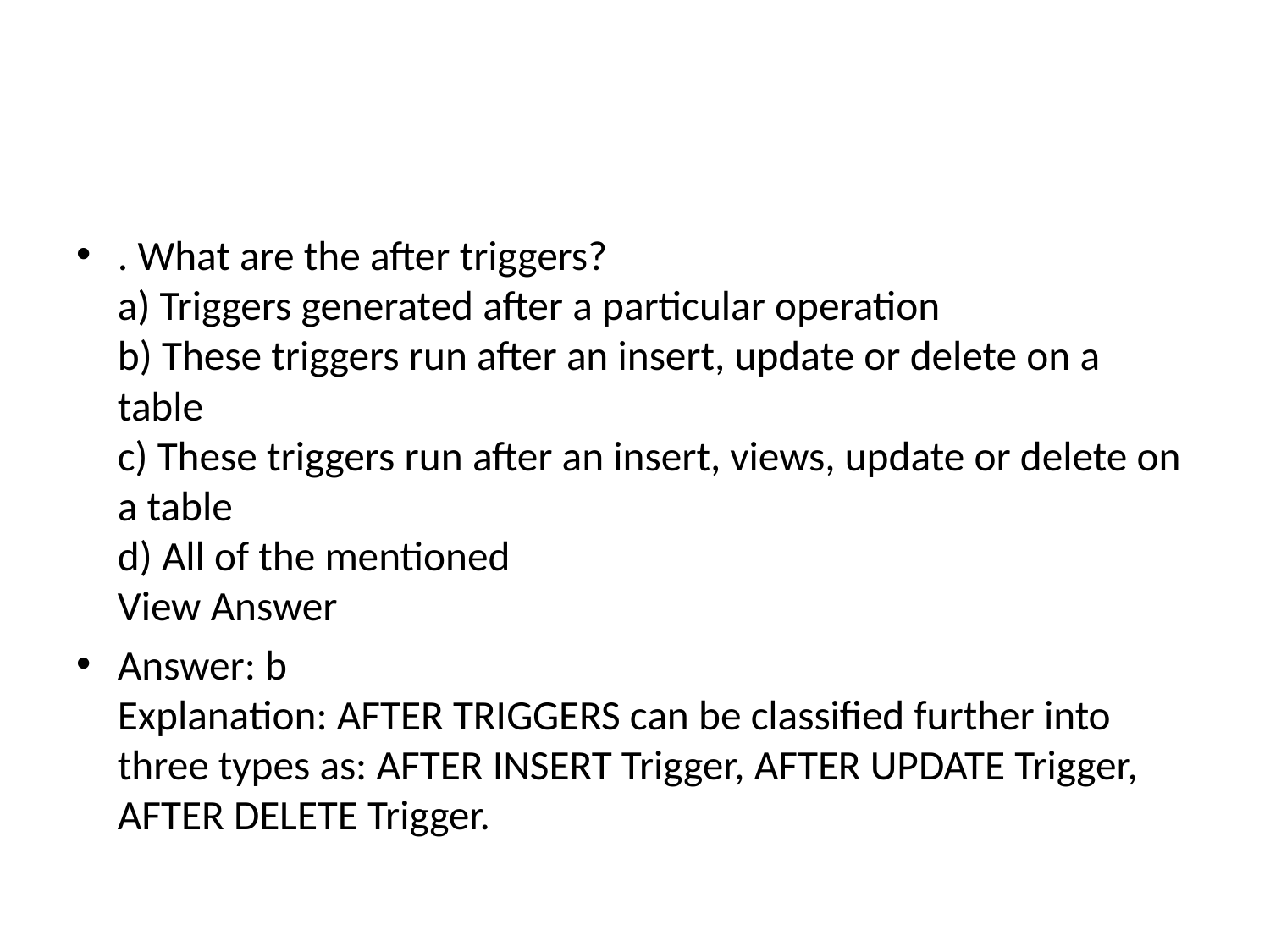

#
. What are the after triggers?
a) Triggers generated after a particular operation
b) These triggers run after an insert, update or delete on a table
c) These triggers run after an insert, views, update or delete on a table
d) All of the mentioned
View Answer
Answer: b
Explanation: AFTER TRIGGERS can be classified further into three types as: AFTER INSERT Trigger, AFTER UPDATE Trigger, AFTER DELETE Trigger.